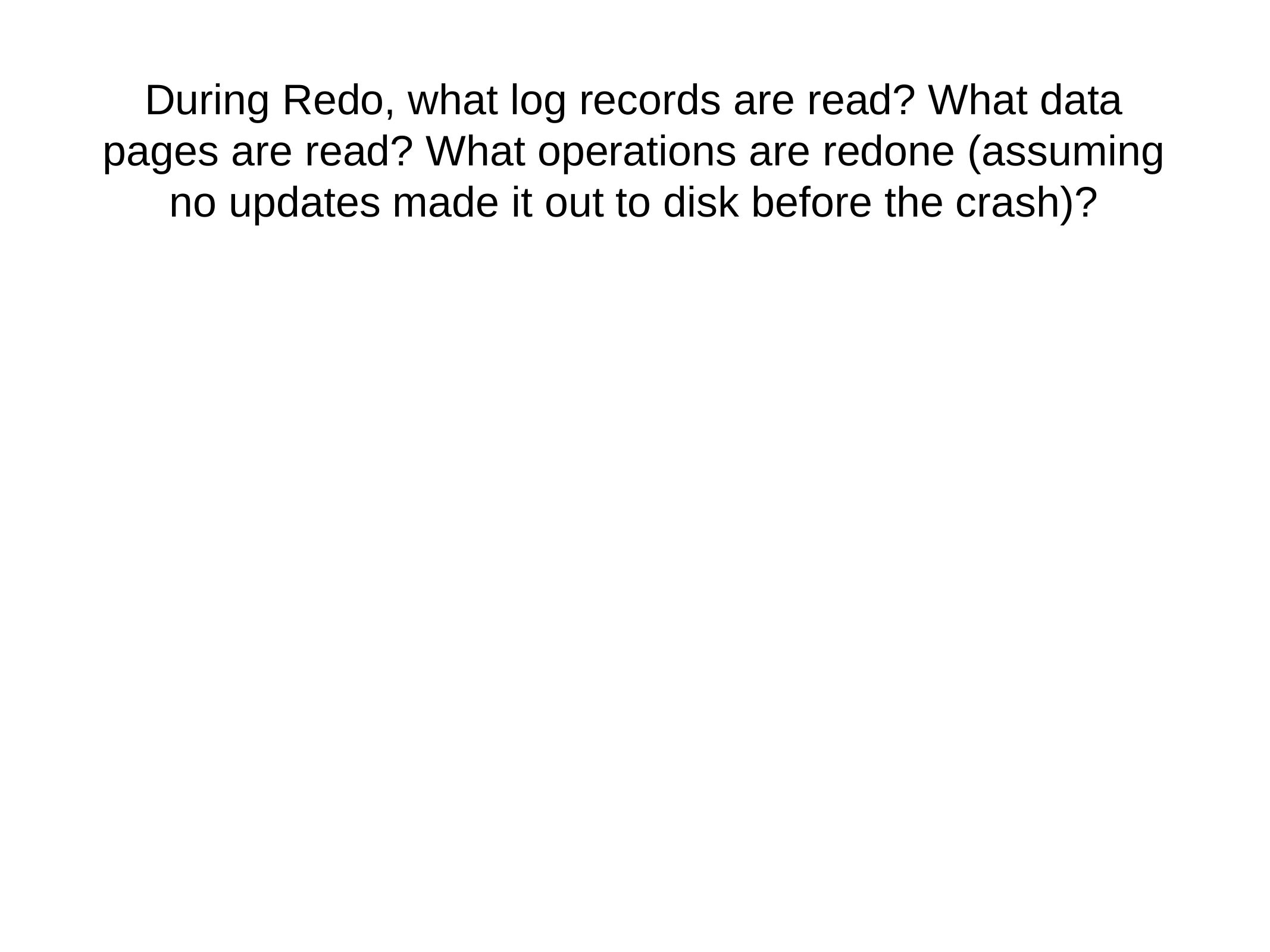

# During Redo, what log records are read? What data pages are read? What operations are redone (assuming no updates made it out to disk before the crash)?